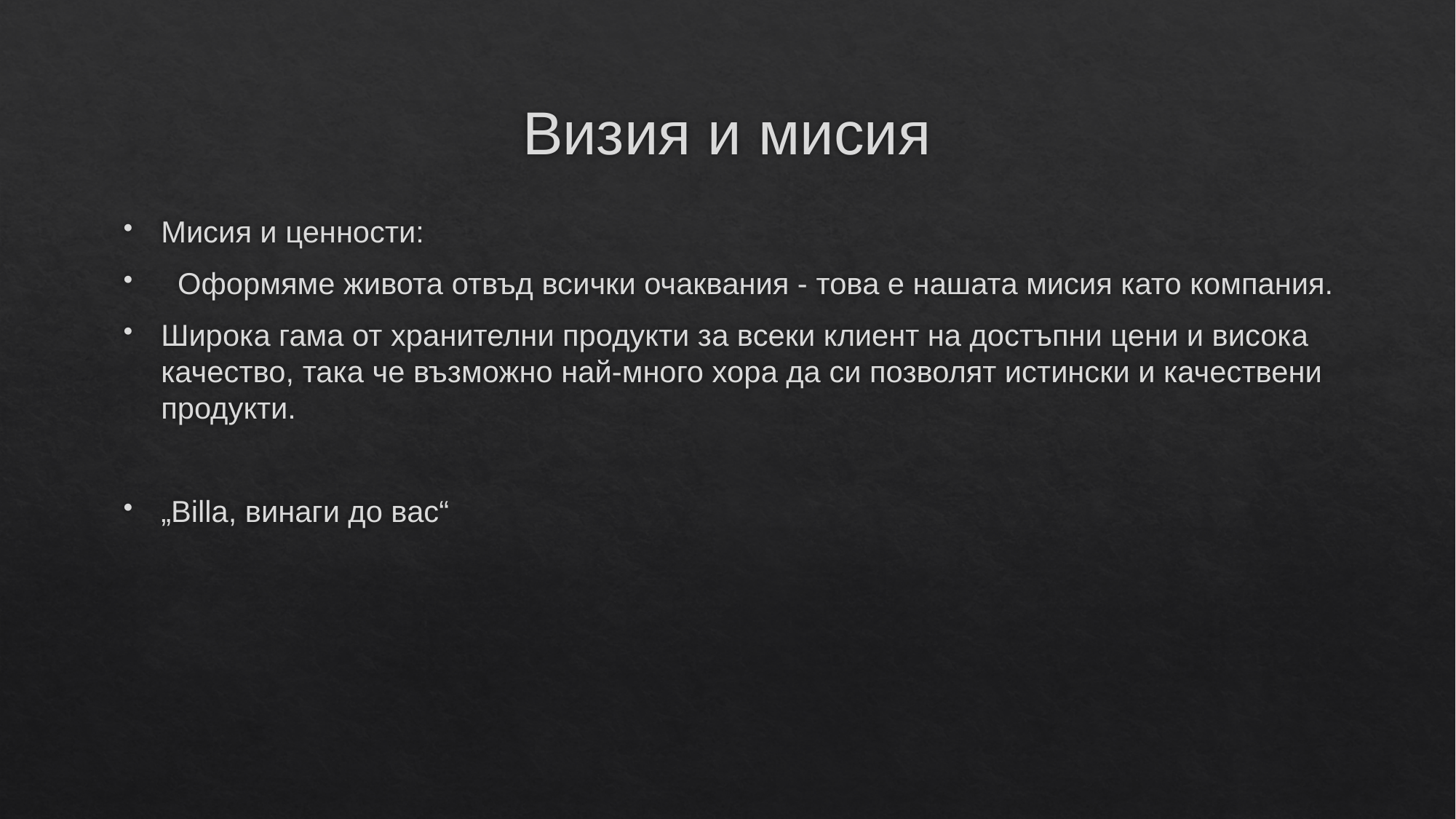

# Визия и мисия
Мисия и ценности:
  Оформяме живота отвъд всички очаквания - това е нашата мисия като компания.
Широка гама от хранителни продукти за всеки клиент на достъпни цени и висока качество, така че възможно най-много хора да си позволят истински и качествени продукти.

„Billa, винаги до вас“